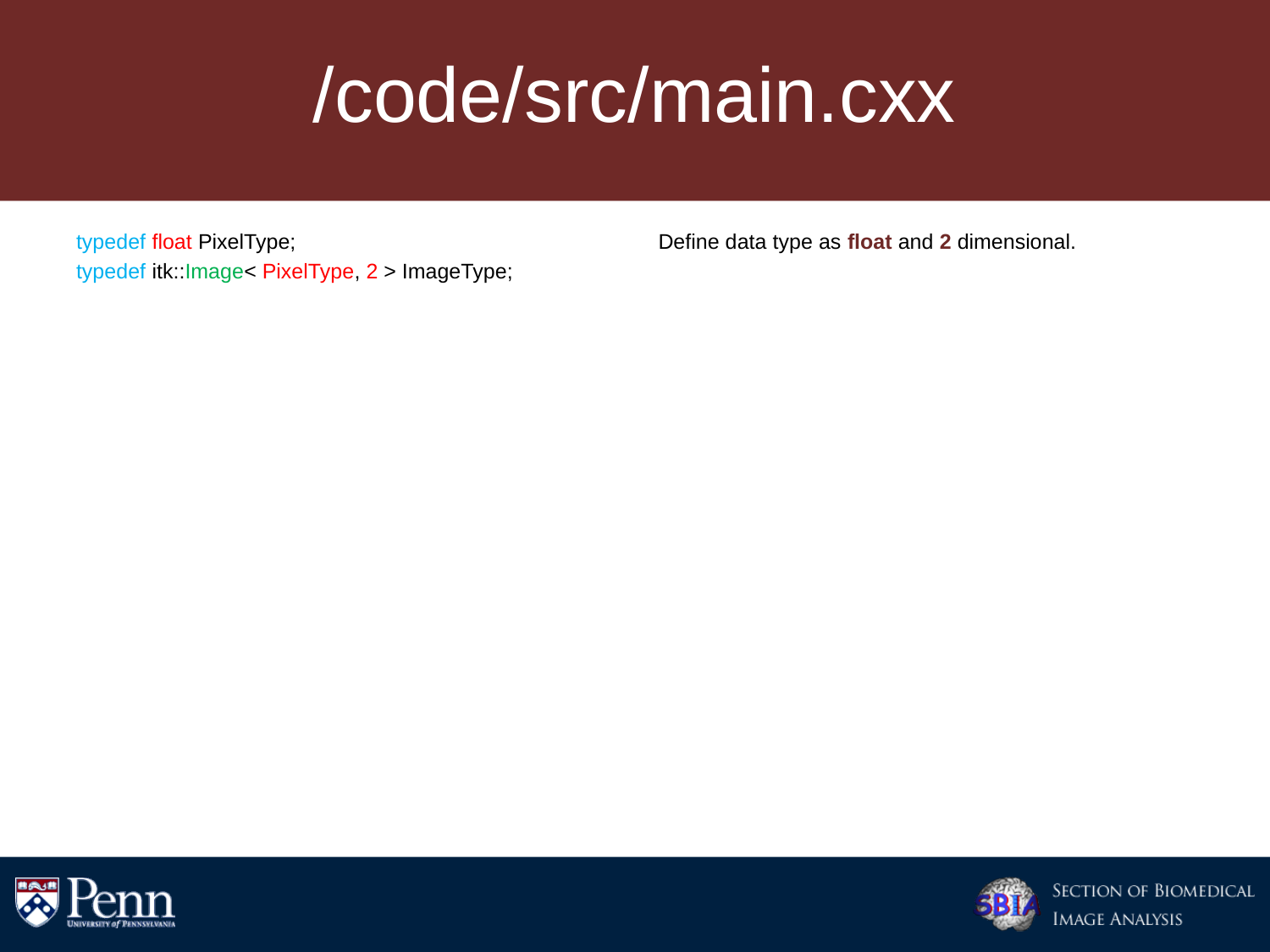

# /code/src/main.cxx
typedef float PixelType;
typedef itk::Image< PixelType, 2 > ImageType;

// where data starts
ImageType::IndexType start;
start[0] = 0;
start[1] = 0;

// size of training data
ImageType::SizeType size_training, size_labels;
size_training[0] = ROWS;
size_training[1] = COLS;
size_labels[0] = ROWS;
size_labels[1] = 1;

ImageType::RegionType region;
region.SetSize( size_training );
region.SetIndex( start );
Define data type as float and 2 dimensional.